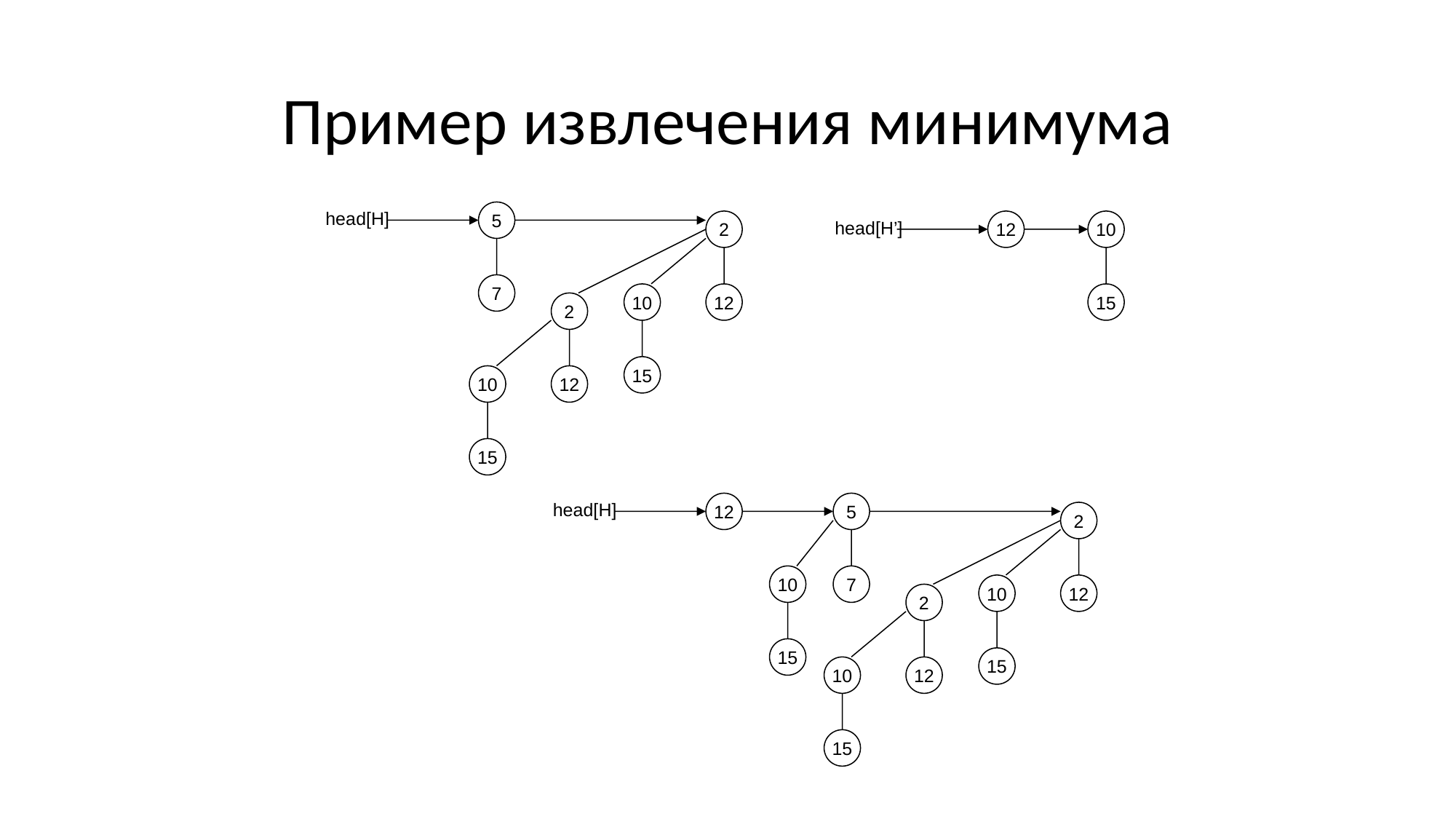

# Пример извлечения минимума
head[H]
5
2
head[H’]
12
10

7
10
12
15
2

15
10
12

15
head[H]
12
5
2

10
7
10
12
2

15
15
10
12

15